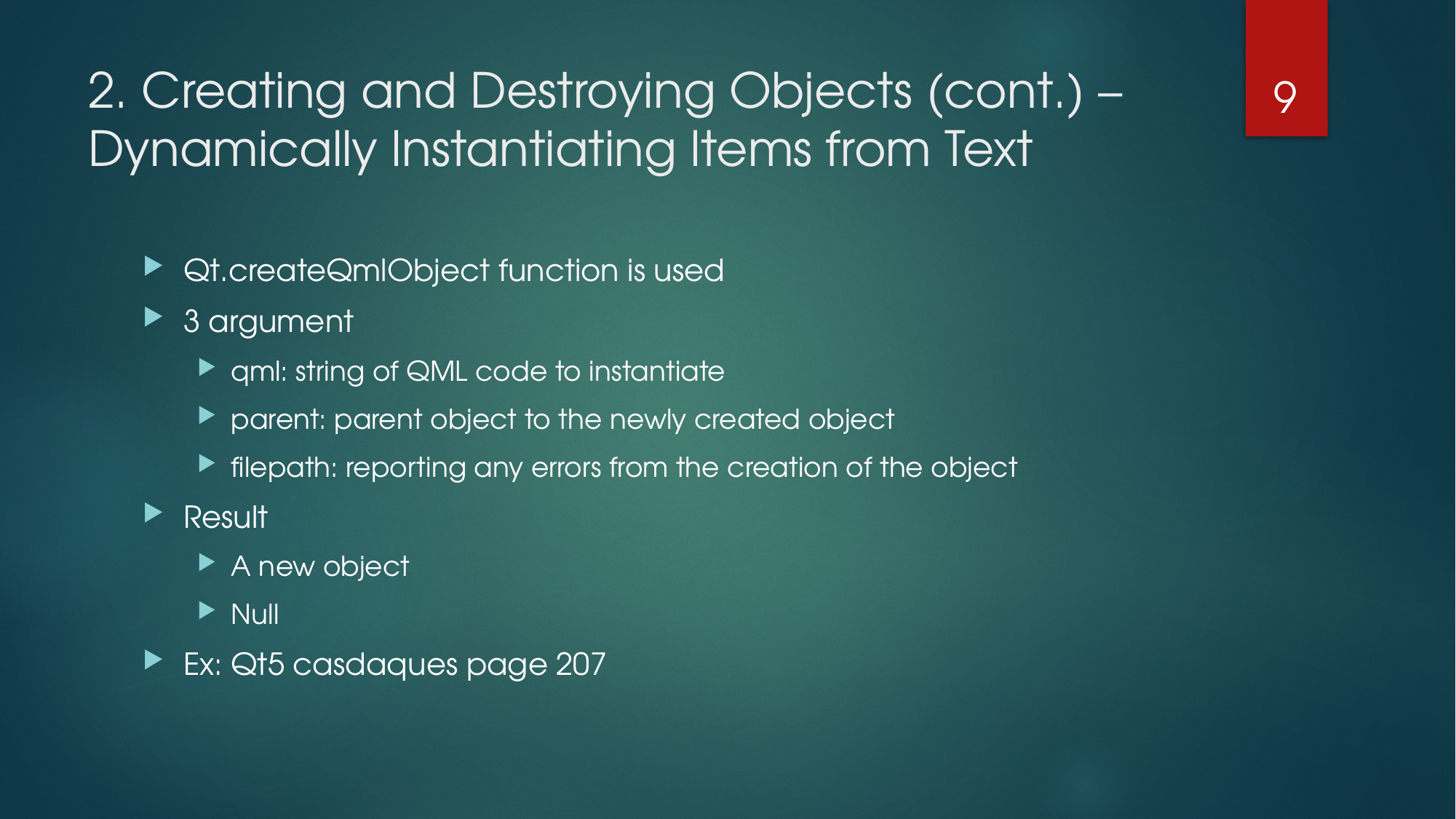

9
# 2. Creating and Destroying Objects (cont.) – Dynamically Instantiating Items from Text
Qt.createQmlObject function is used
3 argument
qml: string of QML code to instantiate
parent: parent object to the newly created object
filepath: reporting any errors from the creation of the object
Result
A new object
Null
Ex: Qt5 casdaques page 207